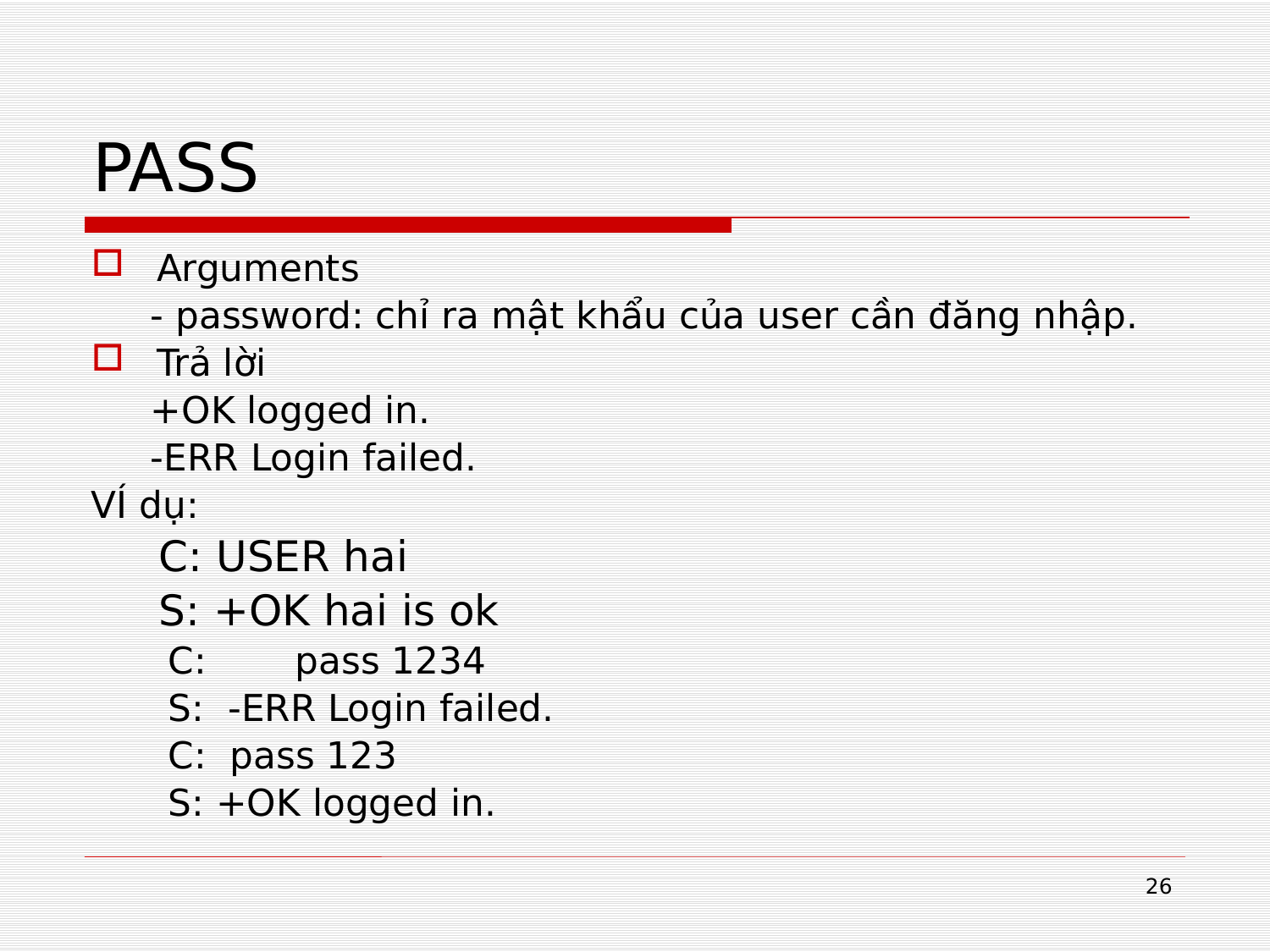

# PASS
Arguments
     - password: chỉ ra mật khẩu của user cần đăng nhập.
Trả lời
     +OK logged in.
     -ERR Login failed.
VÍ dụ:
     C: USER hai
     S: +OK hai is ok
	 C:	 pass 1234
	 S:  -ERR Login failed.
	 C:  pass 123
	 S: +OK logged in.

26